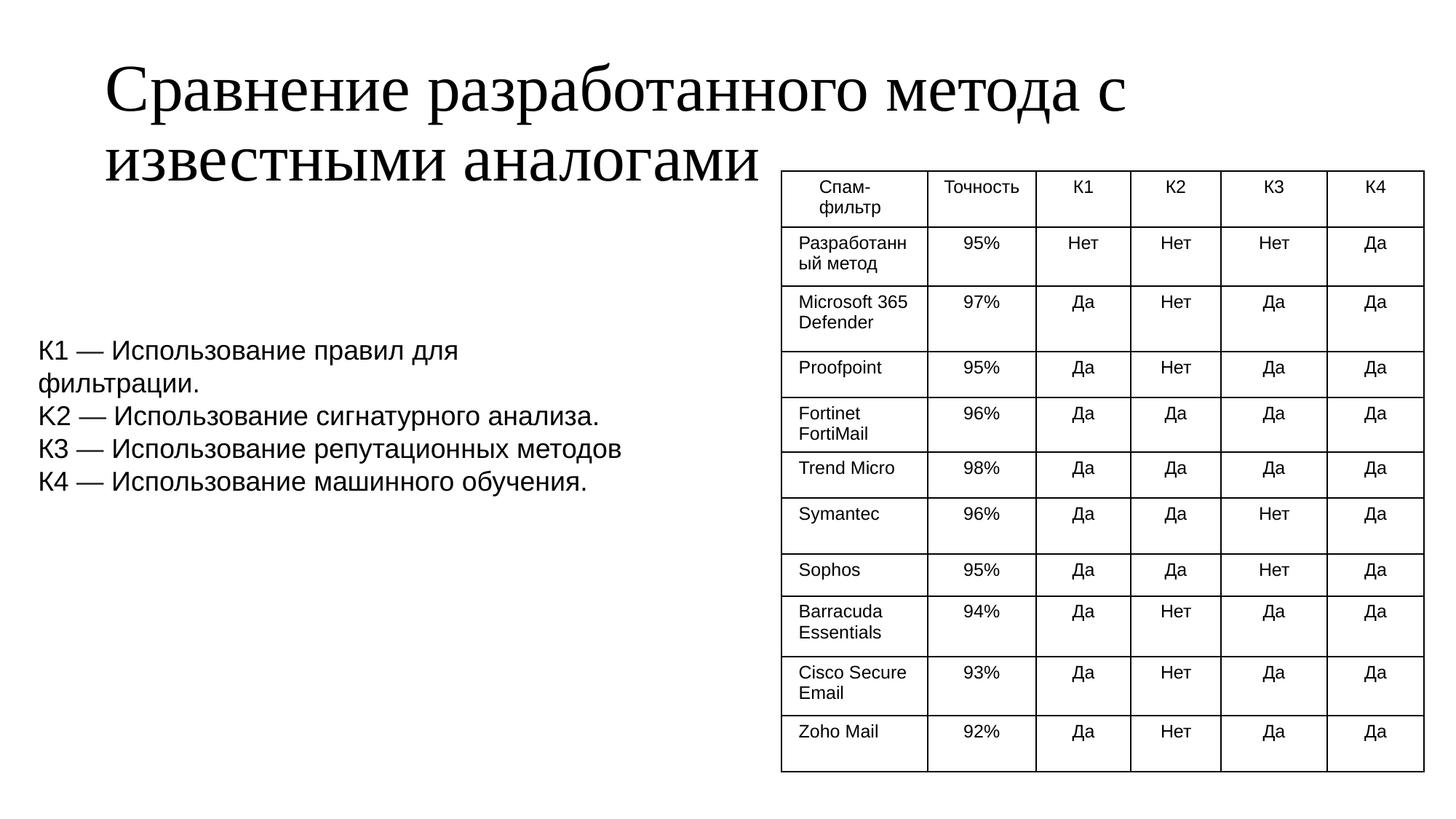

# Сравнение разработанного метода с известными аналогами
| Спам-фильтр | Точность | К1 | К2 | К3 | К4 |
| --- | --- | --- | --- | --- | --- |
| Разработанный метод | 95% | Нет | Нет | Нет | Да |
| Microsoft 365 Defender | 97% | Да | Нет | Да | Да |
| Proofpoint | 95% | Да | Нет | Да | Да |
| Fortinet FortiMail | 96% | Да | Да | Да | Да |
| Trend Micro | 98% | Да | Да | Да | Да |
| Symantec | 96% | Да | Да | Нет | Да |
| Sophos | 95% | Да | Да | Нет | Да |
| Barracuda Essentials | 94% | Да | Нет | Да | Да |
| Cisco Secure Email | 93% | Да | Нет | Да | Да |
| Zoho Mail | 92% | Да | Нет | Да | Да |
К1 — Использование правил для фильтрации.
K2 — Использование сигнатурного анализа.
К3 — Использование репутационных методов
К4 — Использование машинного обучения.